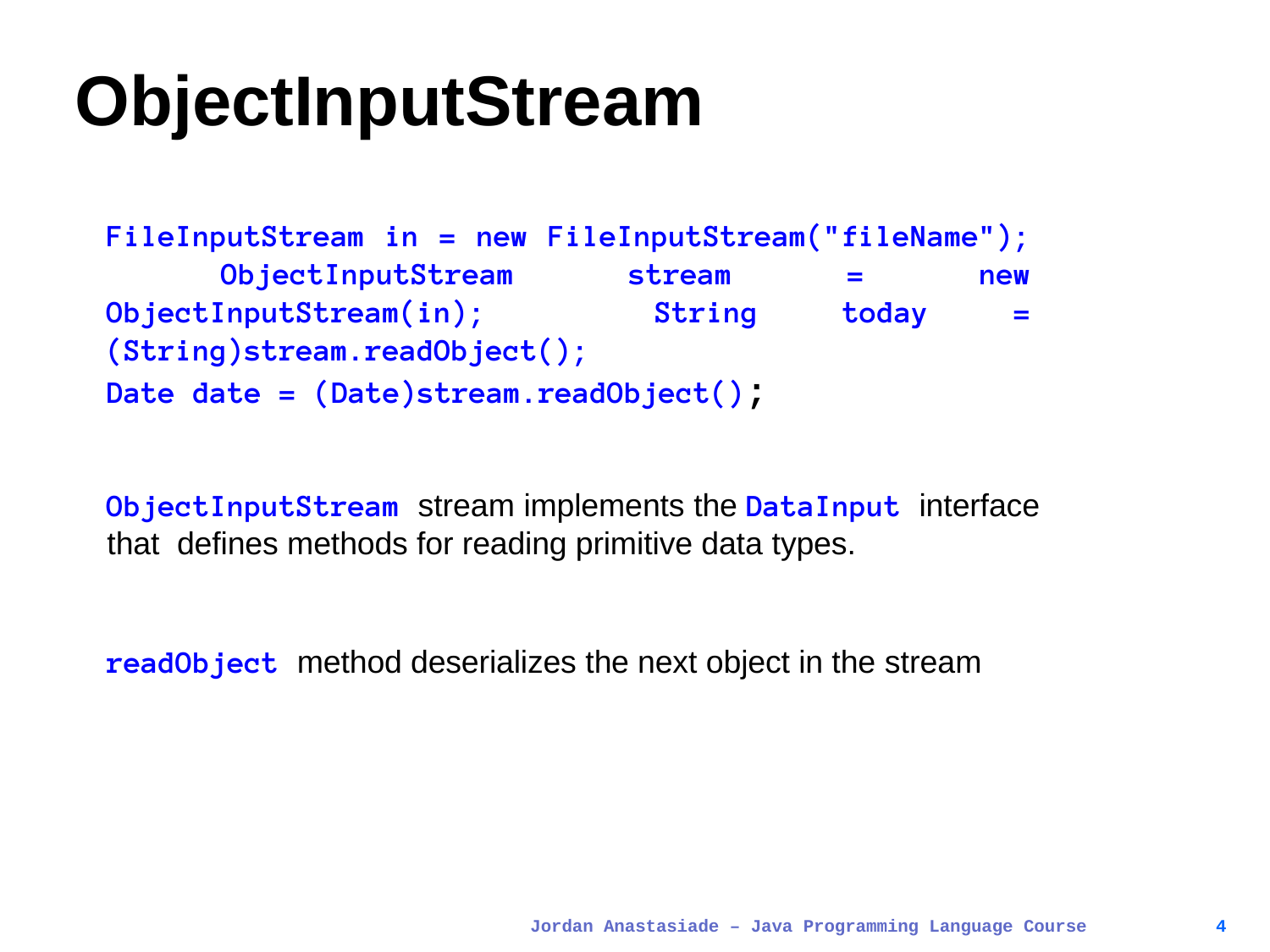

# ObjectInputStream
FileInputStream in = new FileInputStream("fileName");  ObjectInputStream stream = new ObjectInputStream(in);  String today = (String)stream.readObject();
Date date = (Date)stream.readObject();
ObjectInputStream stream implements the DataInput interface that  defines methods for reading primitive data types.

readObject method deserializes the next object in the stream
Jordan Anastasiade – Java Programming Language Course
4